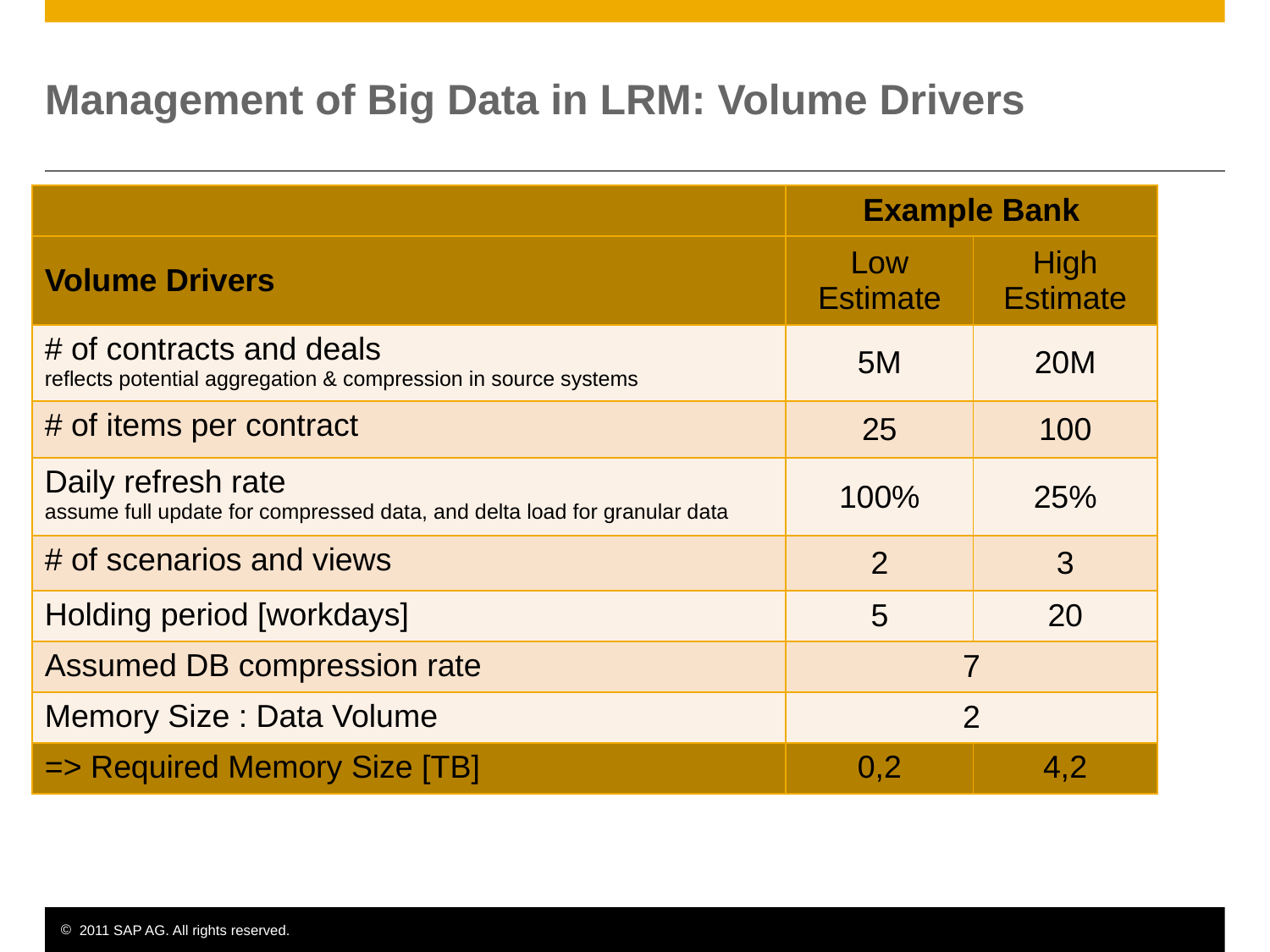

# Management of Big Data in LRM: Volume Drivers
|  | Example Bank |  |
| --- | --- | --- |
| Volume Drivers | Low Estimate | High Estimate |
| # of contracts and deals reflects potential aggregation & compression in source systems | 5M | 20M |
| # of items per contract | 25 | 100 |
| Daily refresh rate assume full update for compressed data, and delta load for granular data | 100% | 25% |
| # of scenarios and views | 2 | 3 |
| Holding period [workdays] | 5 | 20 |
| Assumed DB compression rate | 7 |  |
| Memory Size : Data Volume | 2 |  |
| => Required Memory Size [TB] | 0,2 | 4,2 |
Cashflow 4711